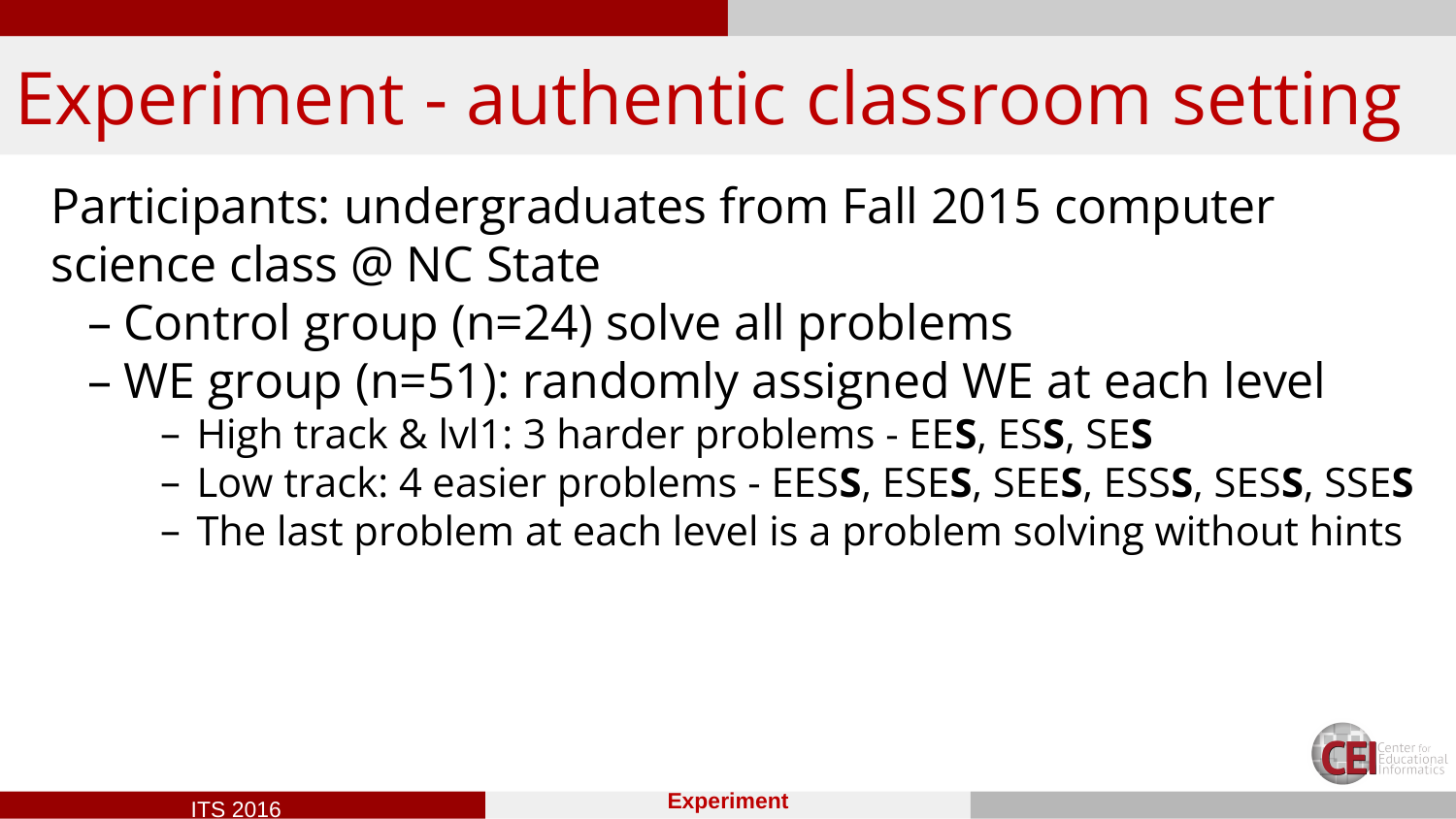

# Experiment - authentic classroom setting
Participants: undergraduates from Fall 2015 computer science class @ NC State
Control group (n=24) solve all problems
WE group (n=51): randomly assigned WE at each level
High track & lvl1: 3 harder problems - EES, ESS, SES
Low track: 4 easier problems - EESS, ESES, SEES, ESSS, SESS, SSES
The last problem at each level is a problem solving without hints
Experiment